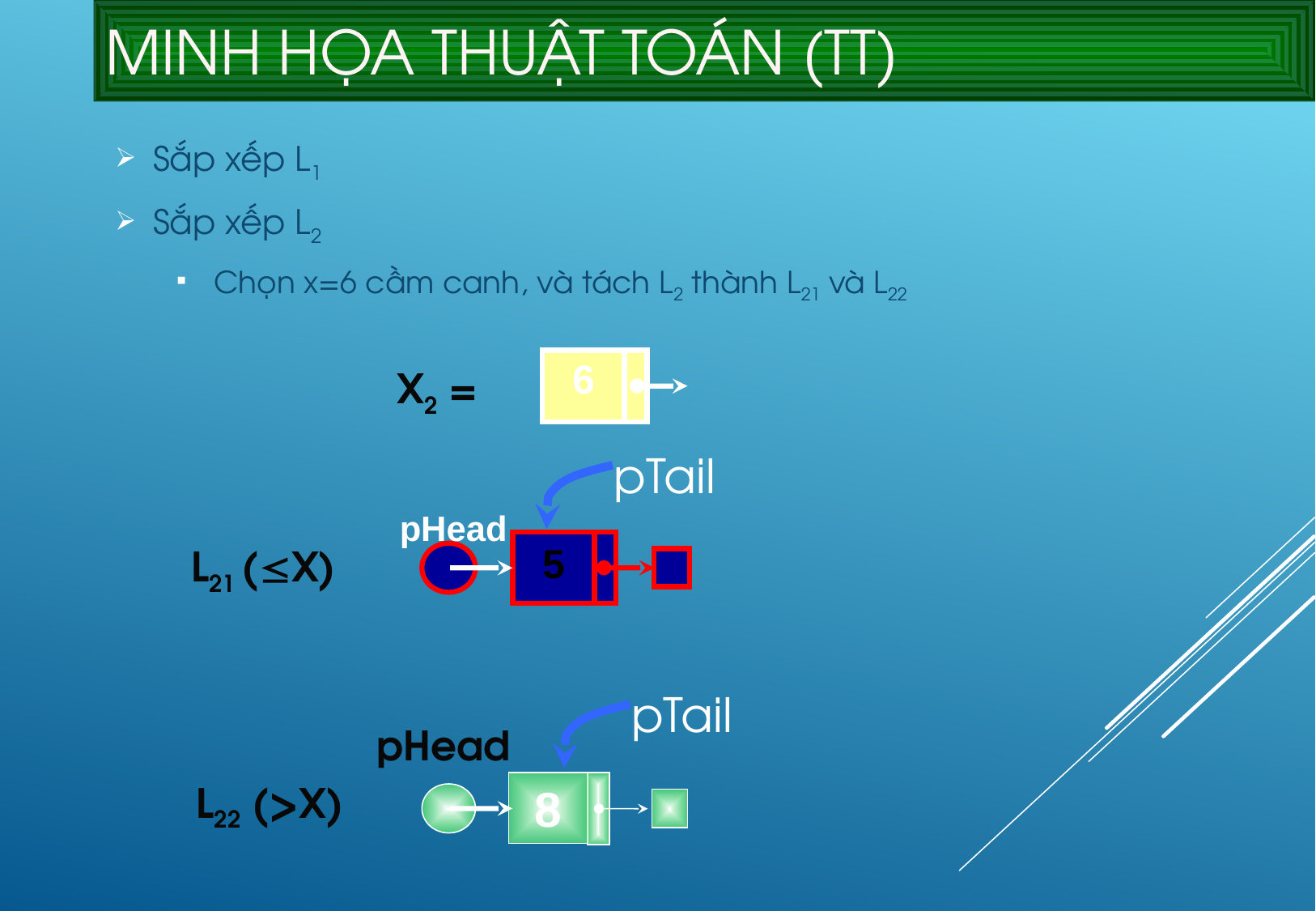

# Minh họa thuật toán (tt)
Sắp xếp L1
Sắp xếp L2
Chọn x=6 cầm canh, và tách L2 thành L21 và L22
6

X2 =
pTail
pHead

5

L21 (≤X)

pTail

pHead
8

L22 (>X)